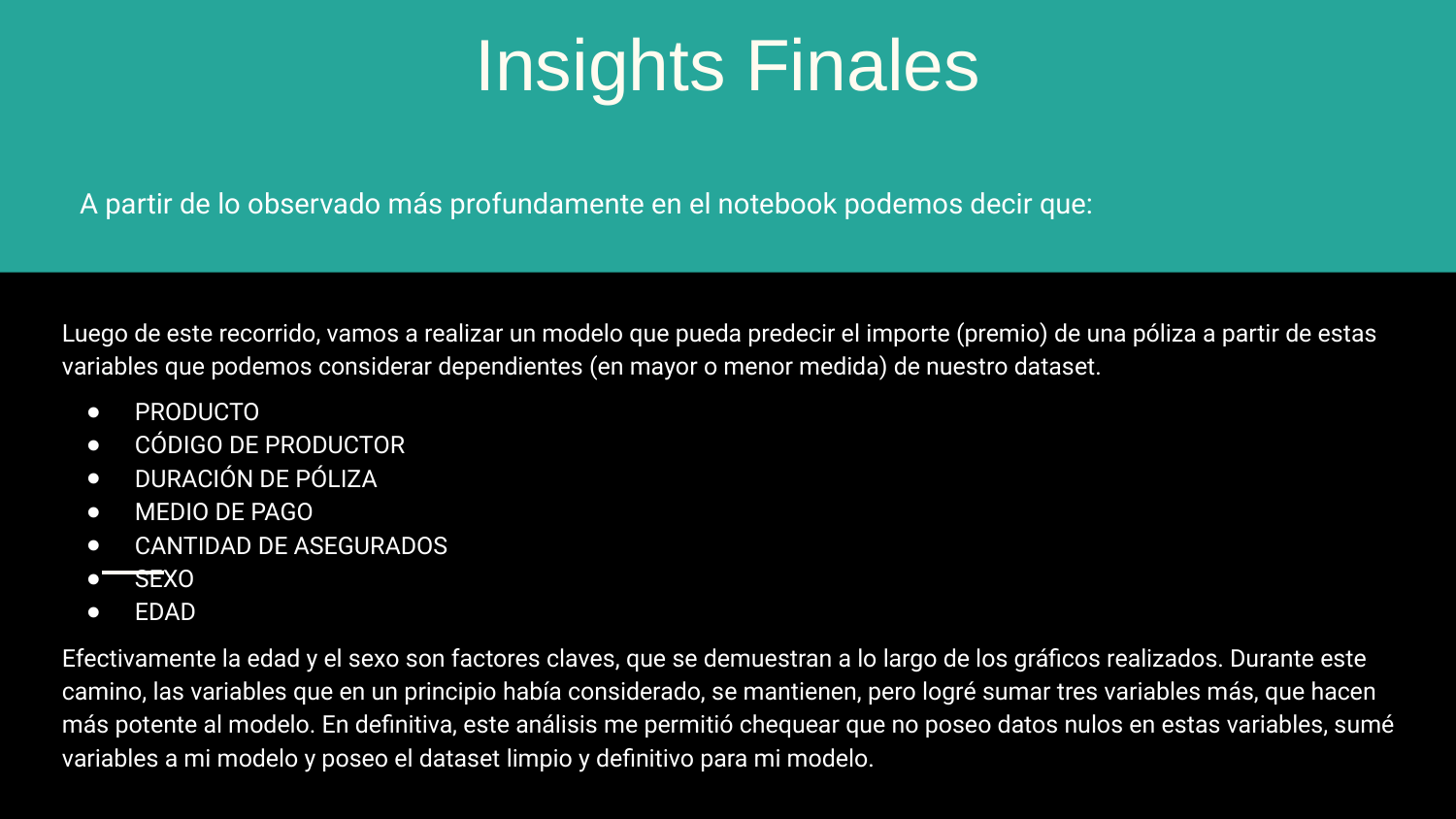

# Insights Finales
A partir de lo observado más profundamente en el notebook podemos decir que:
Luego de este recorrido, vamos a realizar un modelo que pueda predecir el importe (premio) de una póliza a partir de estas variables que podemos considerar dependientes (en mayor o menor medida) de nuestro dataset.
PRODUCTO
CÓDIGO DE PRODUCTOR
DURACIÓN DE PÓLIZA
MEDIO DE PAGO
CANTIDAD DE ASEGURADOS
SEXO
EDAD
Efectivamente la edad y el sexo son factores claves, que se demuestran a lo largo de los gráficos realizados. Durante este camino, las variables que en un principio había considerado, se mantienen, pero logré sumar tres variables más, que hacen más potente al modelo. En definitiva, este análisis me permitió chequear que no poseo datos nulos en estas variables, sumé variables a mi modelo y poseo el dataset limpio y definitivo para mi modelo.